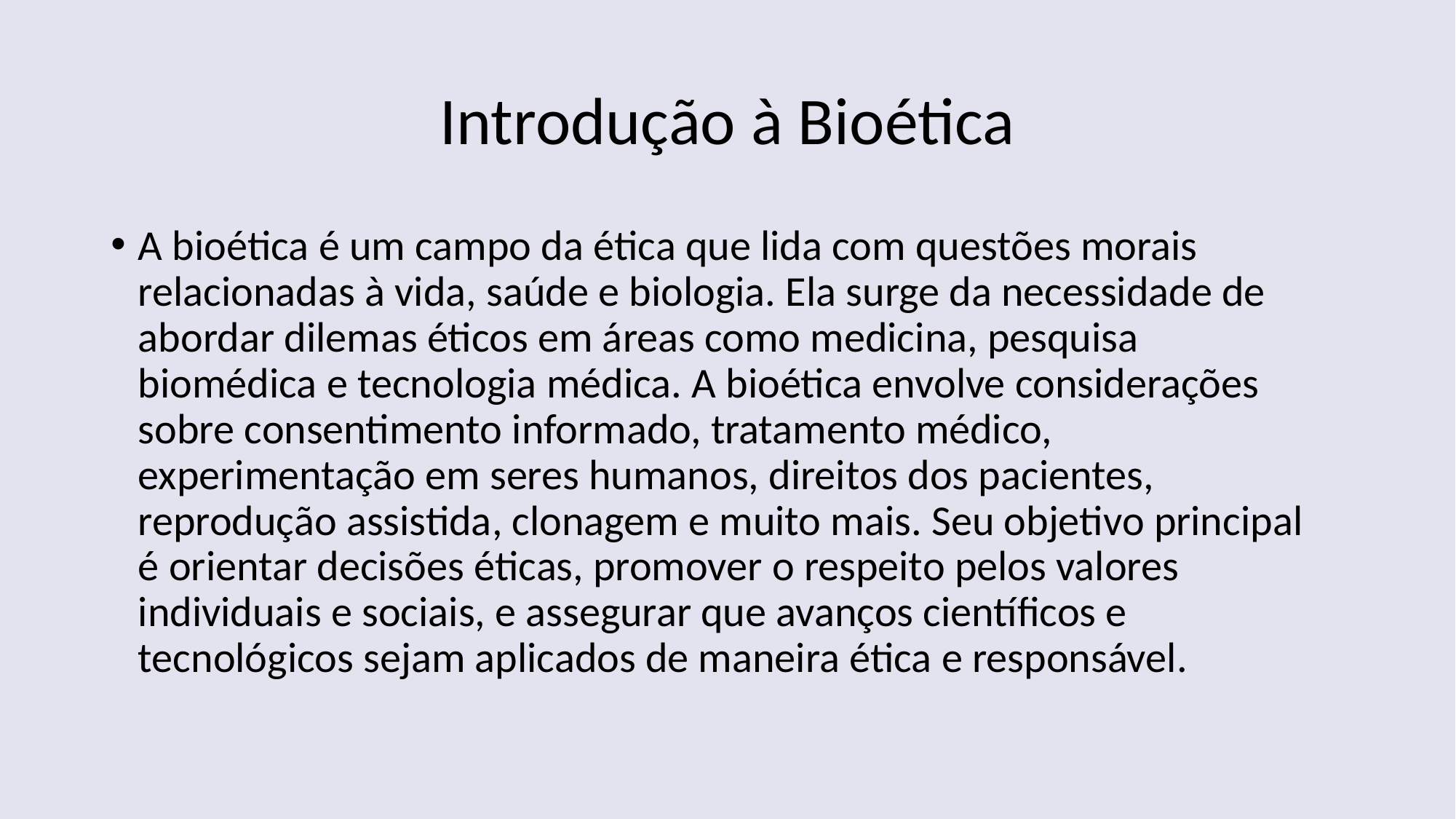

# Introdução à Bioética
A bioética é um campo da ética que lida com questões morais relacionadas à vida, saúde e biologia. Ela surge da necessidade de abordar dilemas éticos em áreas como medicina, pesquisa biomédica e tecnologia médica. A bioética envolve considerações sobre consentimento informado, tratamento médico, experimentação em seres humanos, direitos dos pacientes, reprodução assistida, clonagem e muito mais. Seu objetivo principal é orientar decisões éticas, promover o respeito pelos valores individuais e sociais, e assegurar que avanços científicos e tecnológicos sejam aplicados de maneira ética e responsável.